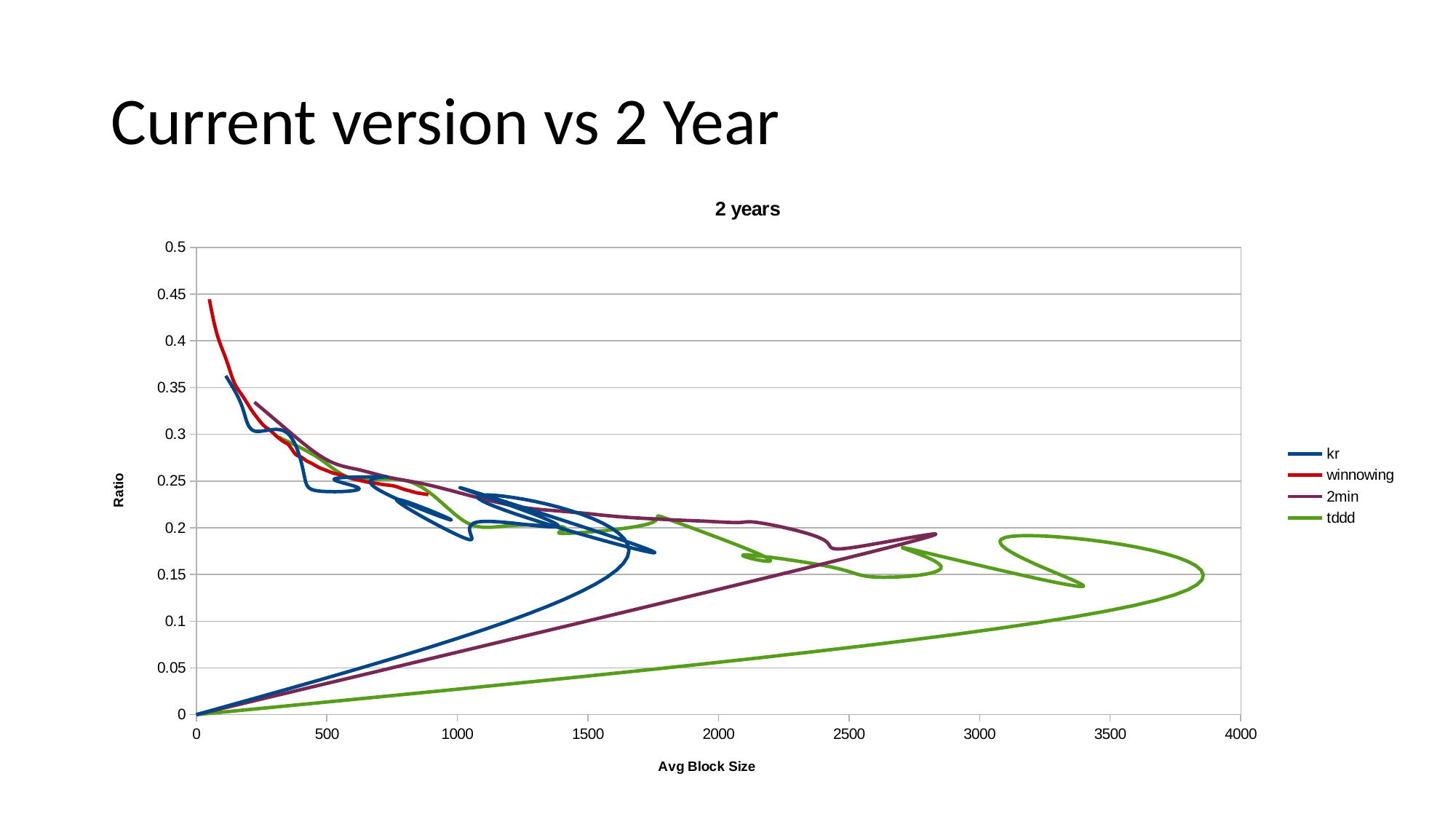

Current version vs 2 Year

### Chart: 2 years

| Category | kr | winnowing | 2min | tddd |
|---|---|---|---|---|
| 1 | 0.362543775926307 | 0.444547792959177 | 0.33442032627318 | 0.296973541480069 |
| 2 | 0.329102310758445 | 0.411357397484605 | 0.305888820050981 | 0.272981100563614 |
| 3 | 0.30342882788652 | 0.389766172624841 | 0.273559108245579 | 0.251689671206854 |
| 4 | 0.302006707641546 | 0.373122742109726 | 0.26232322883589 | 0.24781236276298 |
| 5 | 0.258025336315728 | 0.355560711489265 | 0.253915045536421 | 0.206651808563849 |
| 6 | 0.239172231813217 | 0.344866408048412 | 0.246240178881522 | 0.202434866108755 |
| 7 | 0.241988239479706 | 0.334830597010652 | 0.232785148530147 | 0.200140449232204 |
| 8 | 0.25255081761106 | 0.325208816789615 | 0.222232531062029 | 0.193955171947958 |
| 9 | 0.25445105222477 | 0.316168236775289 | 0.218435802811971 | 0.204542878304773 |
| 10 | 0.243653134958312 | 0.308927547817748 | 0.21532719722821 | 0.208278320130319 |
| 11 | 0.208273577431433 | 0.304867861564538 | 0.211864881479552 | 0.166777842963138 |
| 12 | 0.229993847734198 | 0.299546836621523 | 0.209634383044112 | 0.170749012854107 |
| 13 | 0.1881533037845 | 0.29497852329196 | 0.208196073874831 | 0.158072646069881 |
| 14 | 0.206426475652408 | 0.2913213241147 | 0.206796089007785 | 0.147076558264211 |
| 15 | 0.204503399367401 | 0.287856150379549 | 0.205642202574707 | 0.159456160164586 |
| 16 | 0.241278122993551 | 0.278815491657928 | 0.204489549098036 | 0.176128016020291 |
| 17 | 0.17325167328997 | 0.275682354030899 | 0.1865699797641 | 0.137477385007442 |
| 18 | 0.23284996103454 | 0.271848893419768 | 0.180220593106095 | 0.19081593322824 |
| 19 | 0.168750446555447 | 0.269186723721526 | 0.178923337409143 | 0.128082519660329 |
| None | None | 0.265511234893564 | None | None |
| None | None | 0.262920024274258 | None | None |
| None | None | 0.260360821443066 | None | None |
| None | None | 0.258422491389818 | None | None |
| None | None | 0.256736290729305 | None | None |
| None | None | 0.255119960703042 | None | None |
| None | None | 0.253388637417227 | None | None |
| None | None | 0.251753012982525 | None | None |
| None | None | 0.250384617255868 | None | None |
| None | None | 0.249292030080537 | None | None |
| None | None | 0.248294094772422 | None | None |
| None | None | 0.247161399883225 | None | None |
| None | None | 0.246081802951549 | None | None |
| None | None | 0.245250414728424 | None | None |
| None | None | 0.243903219755968 | None | None |
| None | None | 0.24129164398716 | None | None |
| None | None | 0.239595669266524 | None | None |
| None | None | 0.238187381637975 | None | None |
| None | None | 0.237049261010273 | None | None |
| None | None | 0.235441567329359 | None | None |